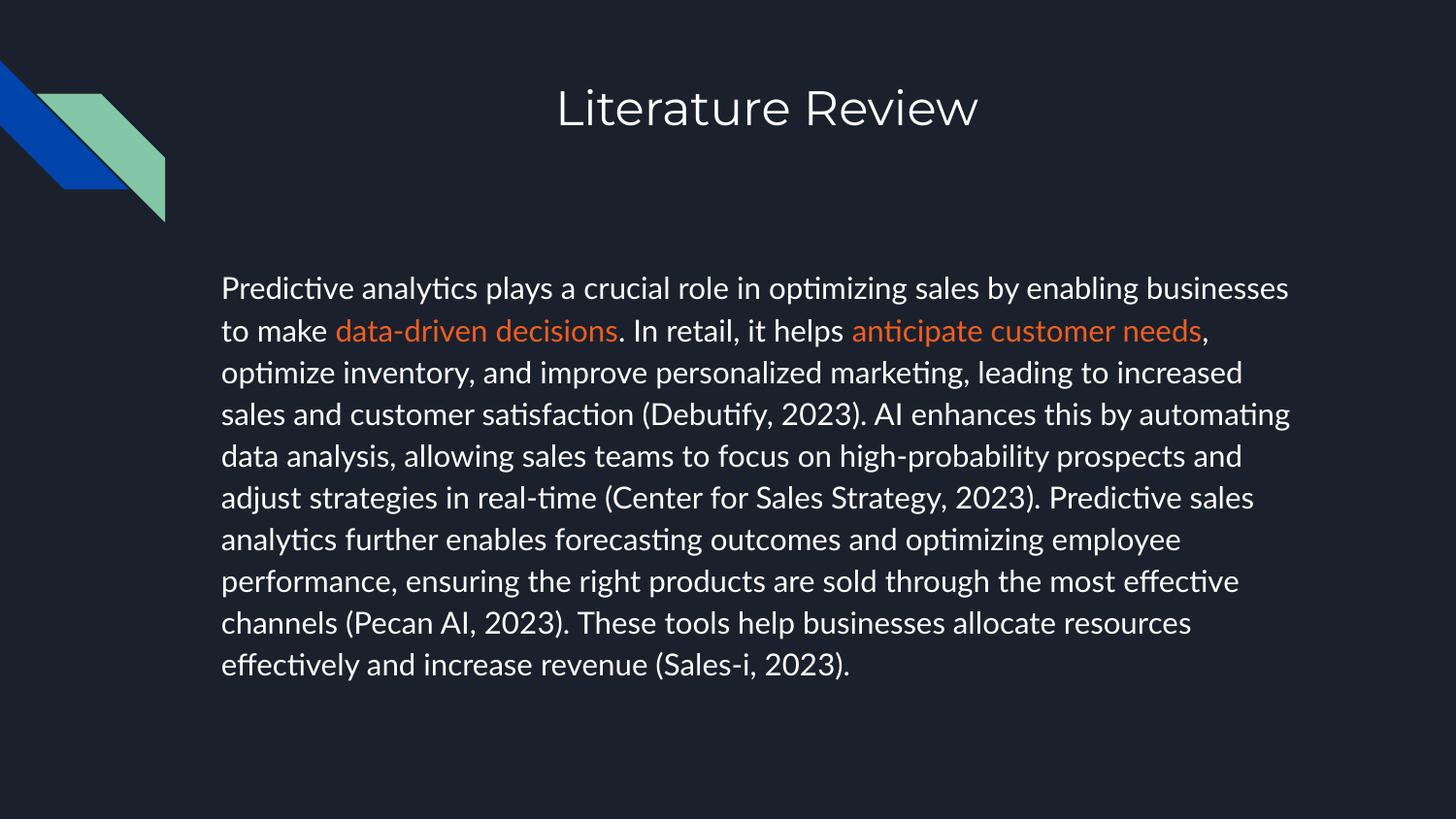

# Literature Review
Predictive analytics plays a crucial role in optimizing sales by enabling businesses to make data-driven decisions. In retail, it helps anticipate customer needs, optimize inventory, and improve personalized marketing, leading to increased sales and customer satisfaction (Debutify, 2023). AI enhances this by automating data analysis, allowing sales teams to focus on high-probability prospects and adjust strategies in real-time (Center for Sales Strategy, 2023). Predictive sales analytics further enables forecasting outcomes and optimizing employee performance, ensuring the right products are sold through the most effective channels (Pecan AI, 2023). These tools help businesses allocate resources effectively and increase revenue (Sales-i, 2023).